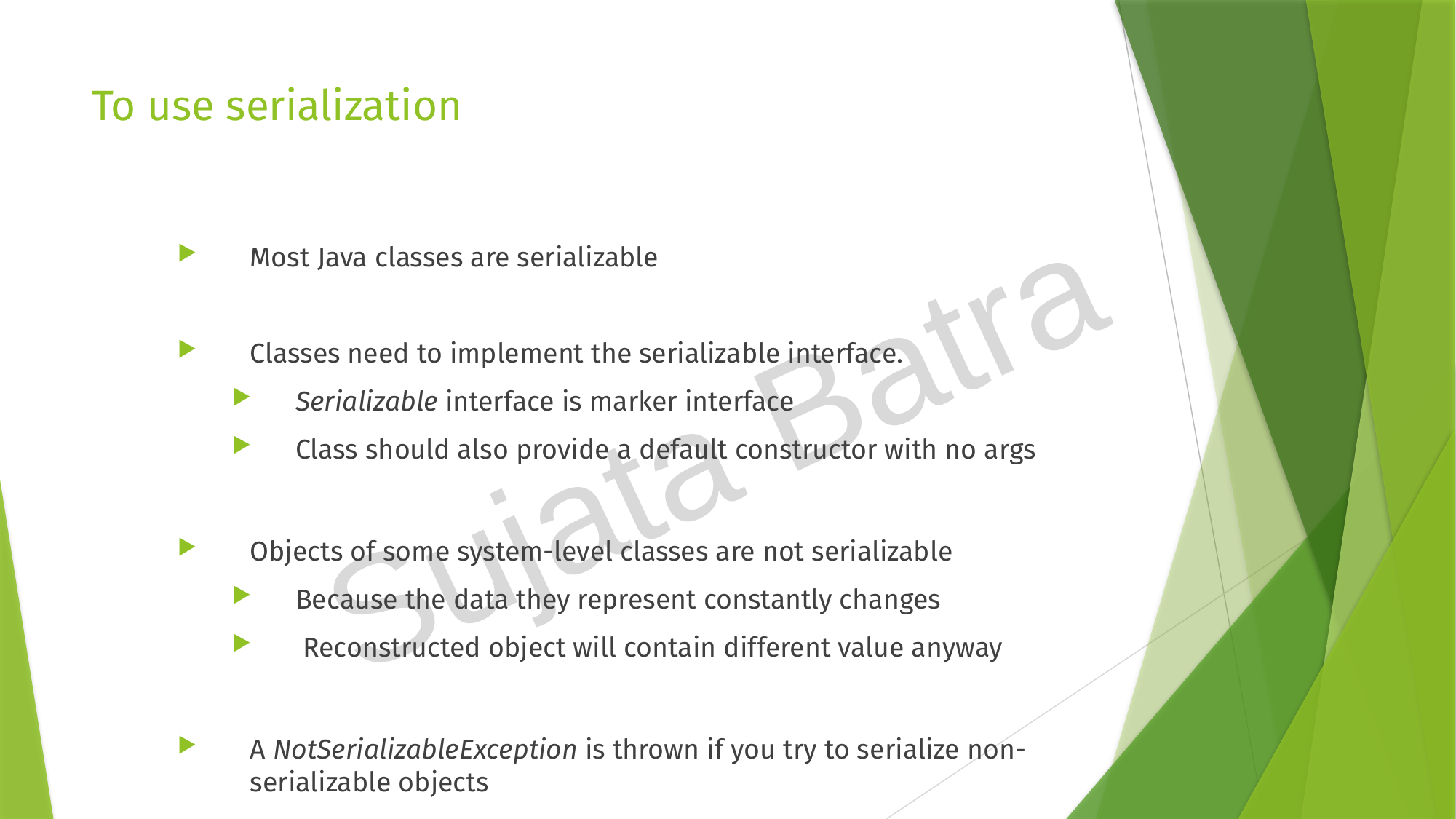

# To use serialization

Most Java classes are serializable

Classes need to implement the serializable interface.
Serializable interface is marker interface
Class should also provide a default constructor with no args

Objects of some system-level classes are not serializable
Because the data they represent constantly changes
 Reconstructed object will contain different value anyway

A NotSerializableException is thrown if you try to serialize non-serializable objects

Sujata Batra